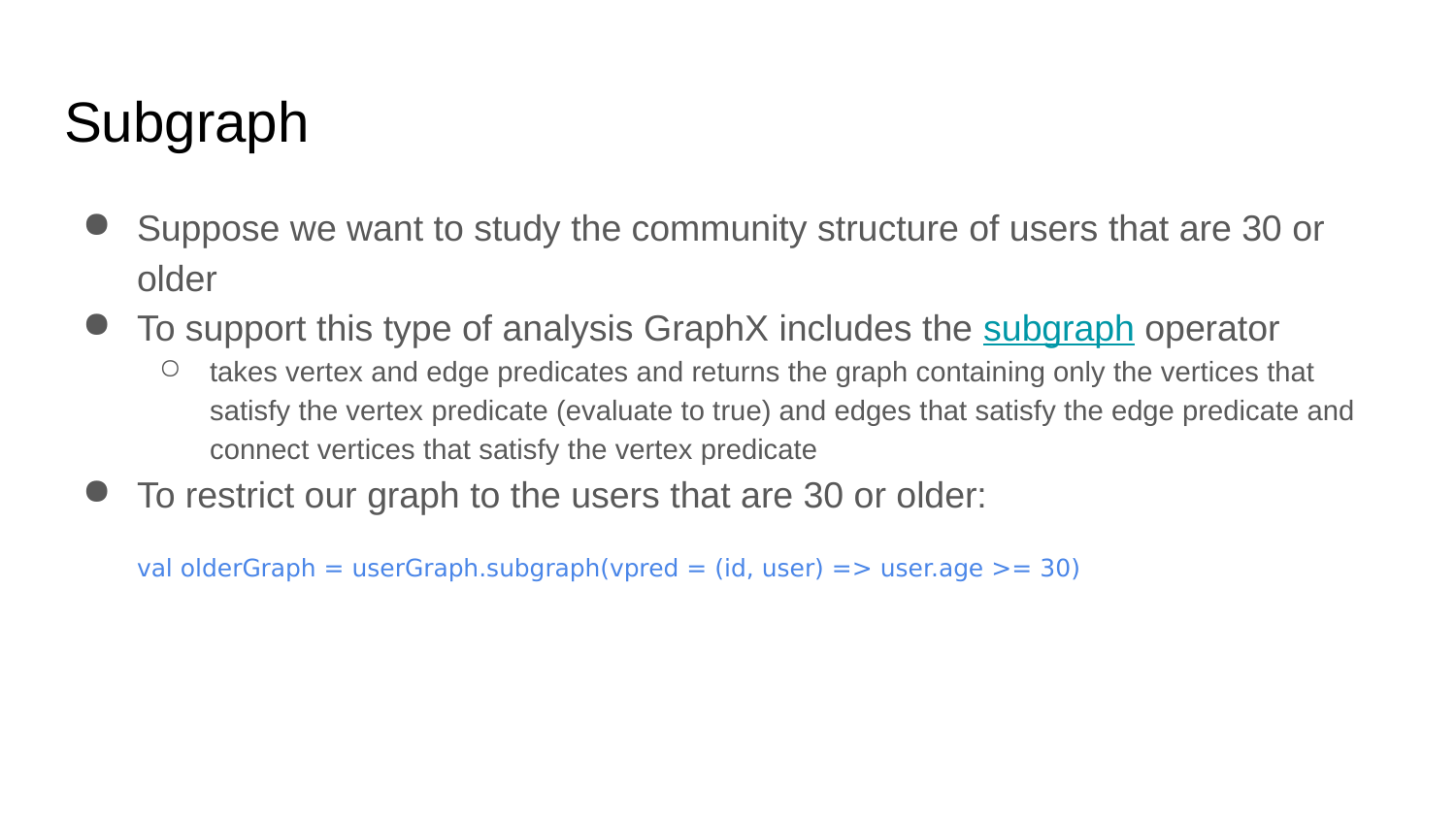

# Subgraph
Suppose we want to study the community structure of users that are 30 or older
To support this type of analysis GraphX includes the subgraph operator
takes vertex and edge predicates and returns the graph containing only the vertices that satisfy the vertex predicate (evaluate to true) and edges that satisfy the edge predicate and connect vertices that satisfy the vertex predicate
To restrict our graph to the users that are 30 or older:
val olderGraph = userGraph.subgraph(vpred = (id, user) => user.age >= 30)